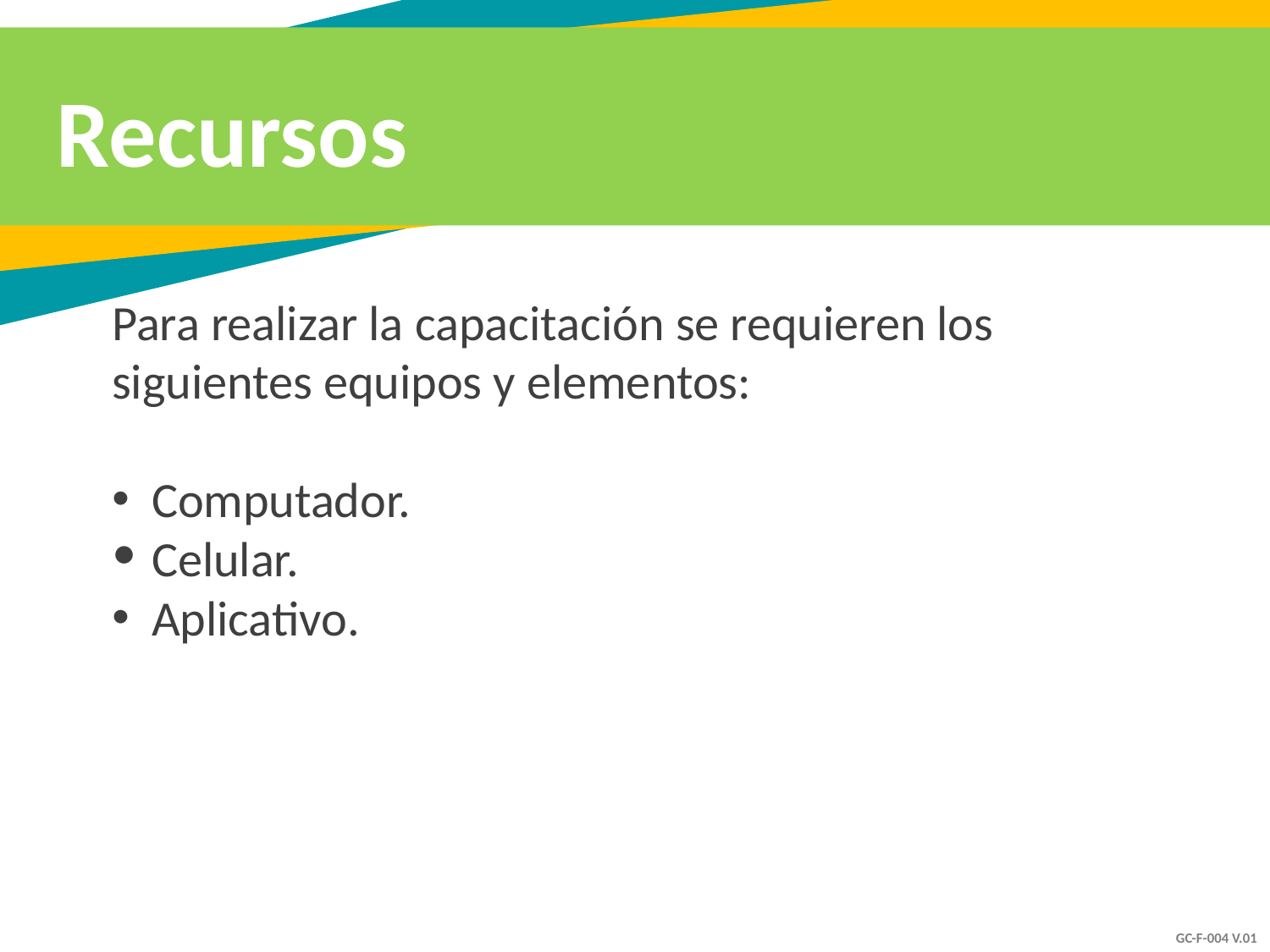

Recursos
Para realizar la capacitación se requieren los siguientes equipos y elementos:

Computador.
Celular.
Aplicativo.